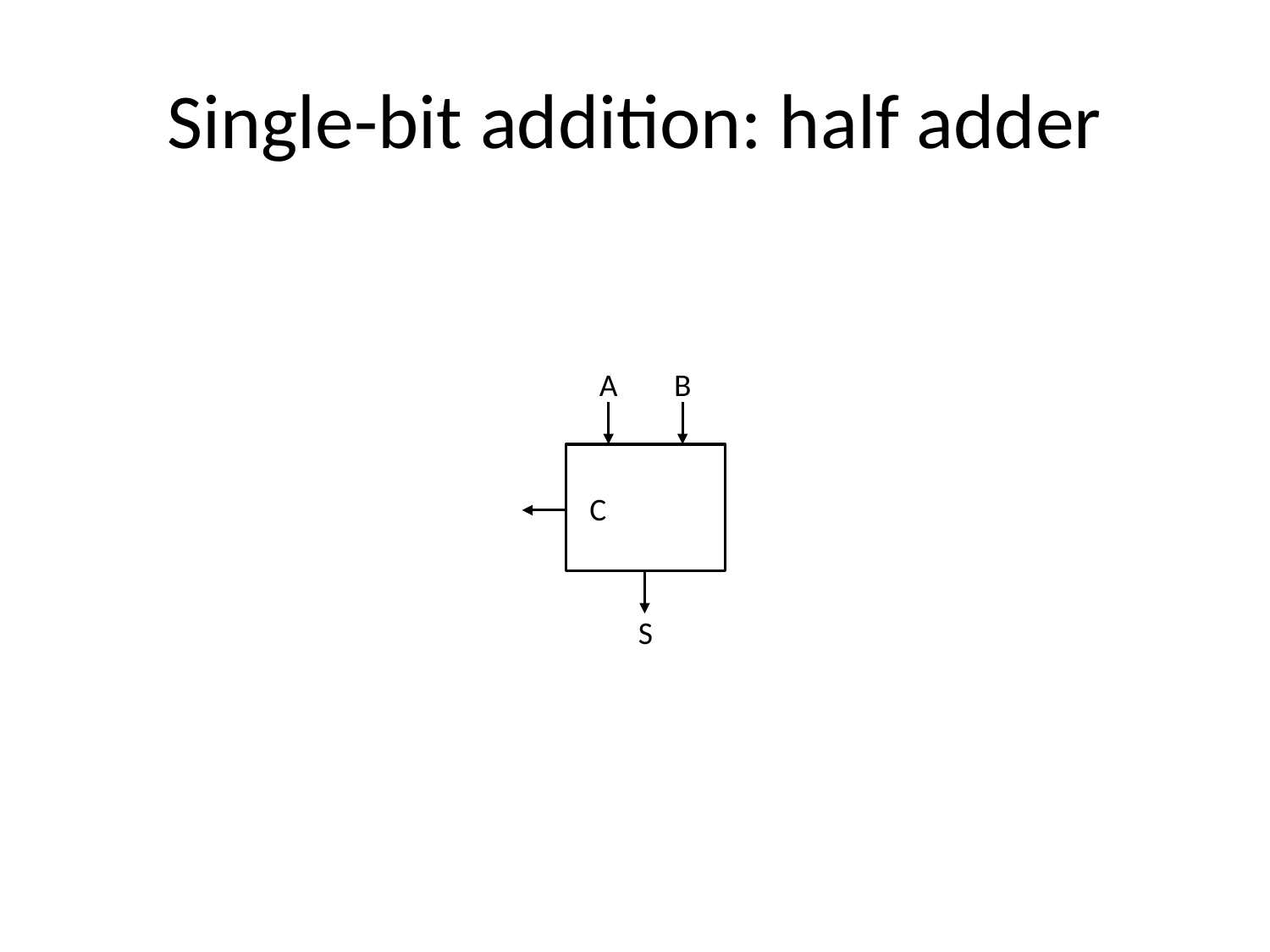

# Single-bit addition: half adder
A
B

C
S